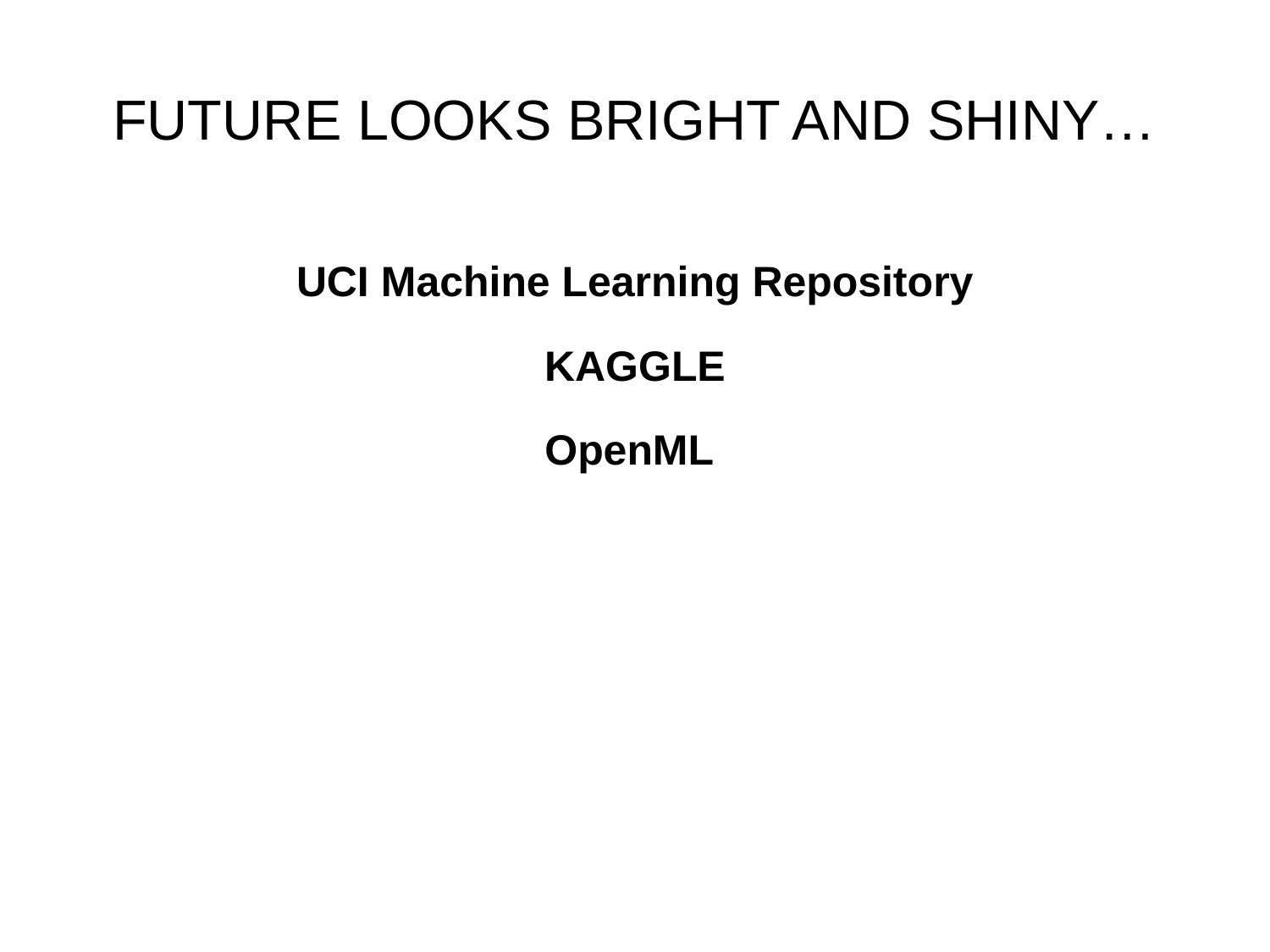

# FUTURE LOOKS BRIGHT AND SHINY…
UCI Machine Learning Repository
KAGGLE
OpenML